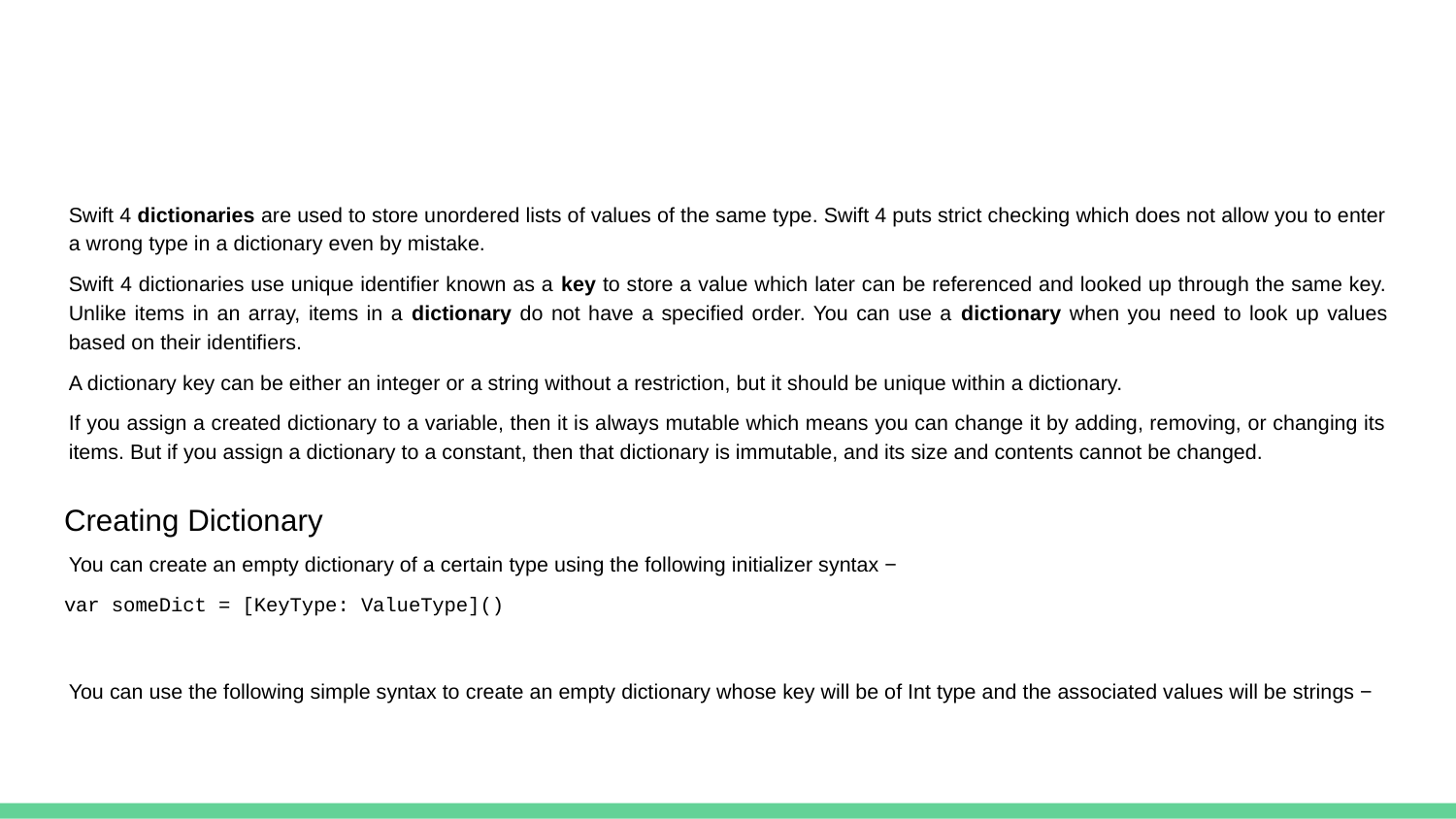

#
Swift 4 dictionaries are used to store unordered lists of values of the same type. Swift 4 puts strict checking which does not allow you to enter a wrong type in a dictionary even by mistake.
Swift 4 dictionaries use unique identifier known as a key to store a value which later can be referenced and looked up through the same key. Unlike items in an array, items in a dictionary do not have a specified order. You can use a dictionary when you need to look up values based on their identifiers.
A dictionary key can be either an integer or a string without a restriction, but it should be unique within a dictionary.
If you assign a created dictionary to a variable, then it is always mutable which means you can change it by adding, removing, or changing its items. But if you assign a dictionary to a constant, then that dictionary is immutable, and its size and contents cannot be changed.
Creating Dictionary
You can create an empty dictionary of a certain type using the following initializer syntax −
var someDict = [KeyType: ValueType]()

You can use the following simple syntax to create an empty dictionary whose key will be of Int type and the associated values will be strings −